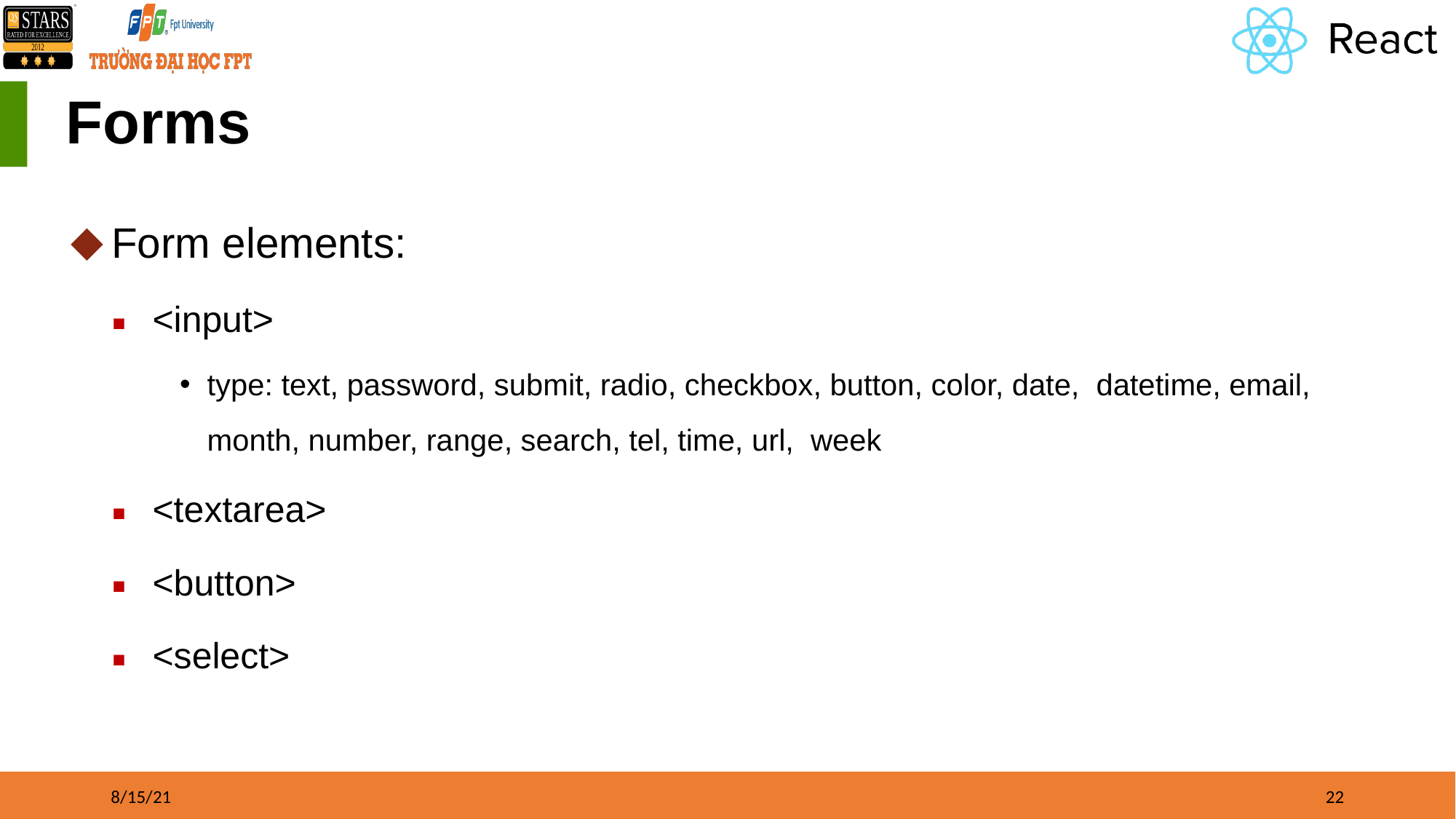

# Forms
Form elements:
<input>
type: text, password, submit, radio, checkbox, button, color, date,  datetime, email, month, number, range, search, tel, time, url,  week
<textarea>
<button>
<select>
8/15/21
22